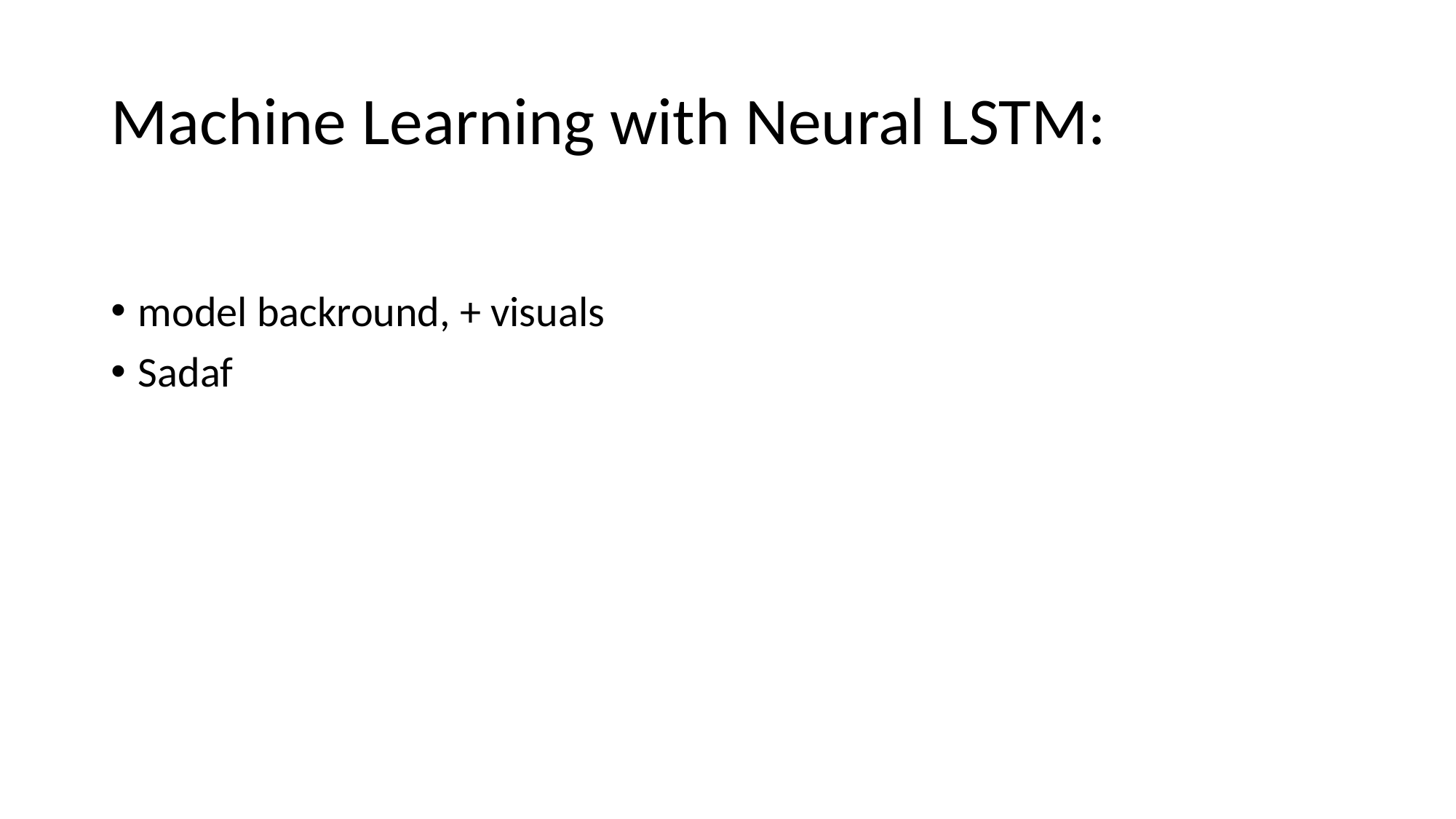

# Machine Learning with Neural LSTM:

model backround, + visuals
Sadaf